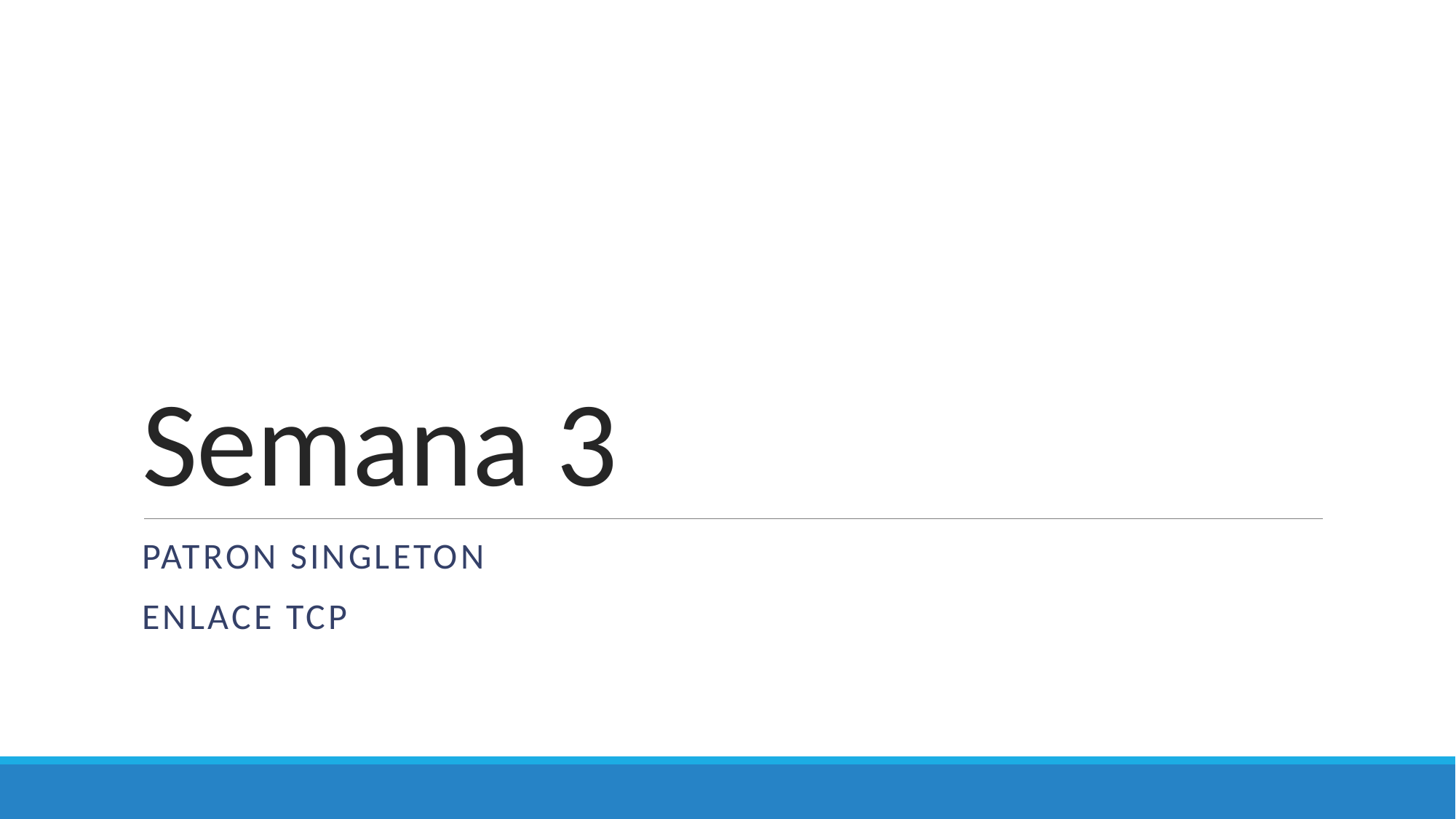

# Semana 3
PATRON SINGLETON
ENLACE TCP